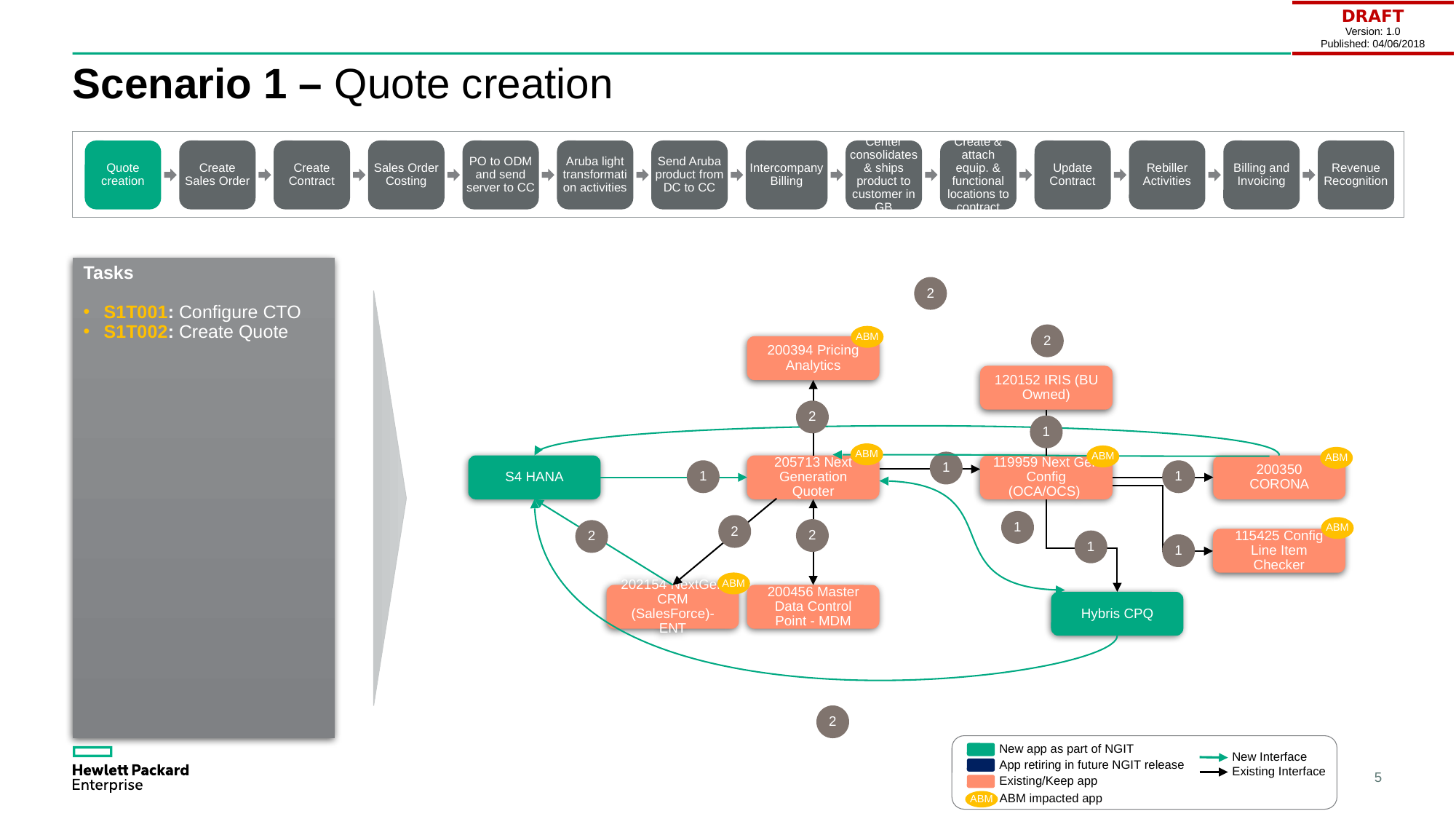

| DRAFT Version: 1.0 Published: 04/06/2018 |
| --- |
# Scenario 1 – Quote creation

Quote creation
Create Sales Order
Create Contract
Sales Order Costing
PO to ODM and send server to CC
Aruba light transformation activities
Send Aruba product from DC to CC
Intercompany Billing
Center consolidates & ships product to customer in GB
Create & attach equip. & functional locations to contract
Update Contract
Rebiller Activities
Billing and Invoicing
Revenue Recognition

Tasks

S1T001: Configure CTO
S1T002: Create Quote
2
2
ABM
200394 Pricing Analytics
120152 IRIS (BU Owned)
2
1
ABM
ABM
ABM
1
S4 HANA
205713 Next Generation Quoter
119959 Next Gen Config (OCA/OCS)
200350 CORONA
1
1

1
2
ABM
2
2
115425 Config Line Item Checker
1
1
ABM
202154 NextGen CRM (SalesForce)-ENT
200456 Master Data Control Point - MDM
Hybris CPQ
2

New app as part of NGIT

New Interface
App retiring in future NGIT release

Existing Interface
Existing/Keep app

ABM impacted app
ABM
5